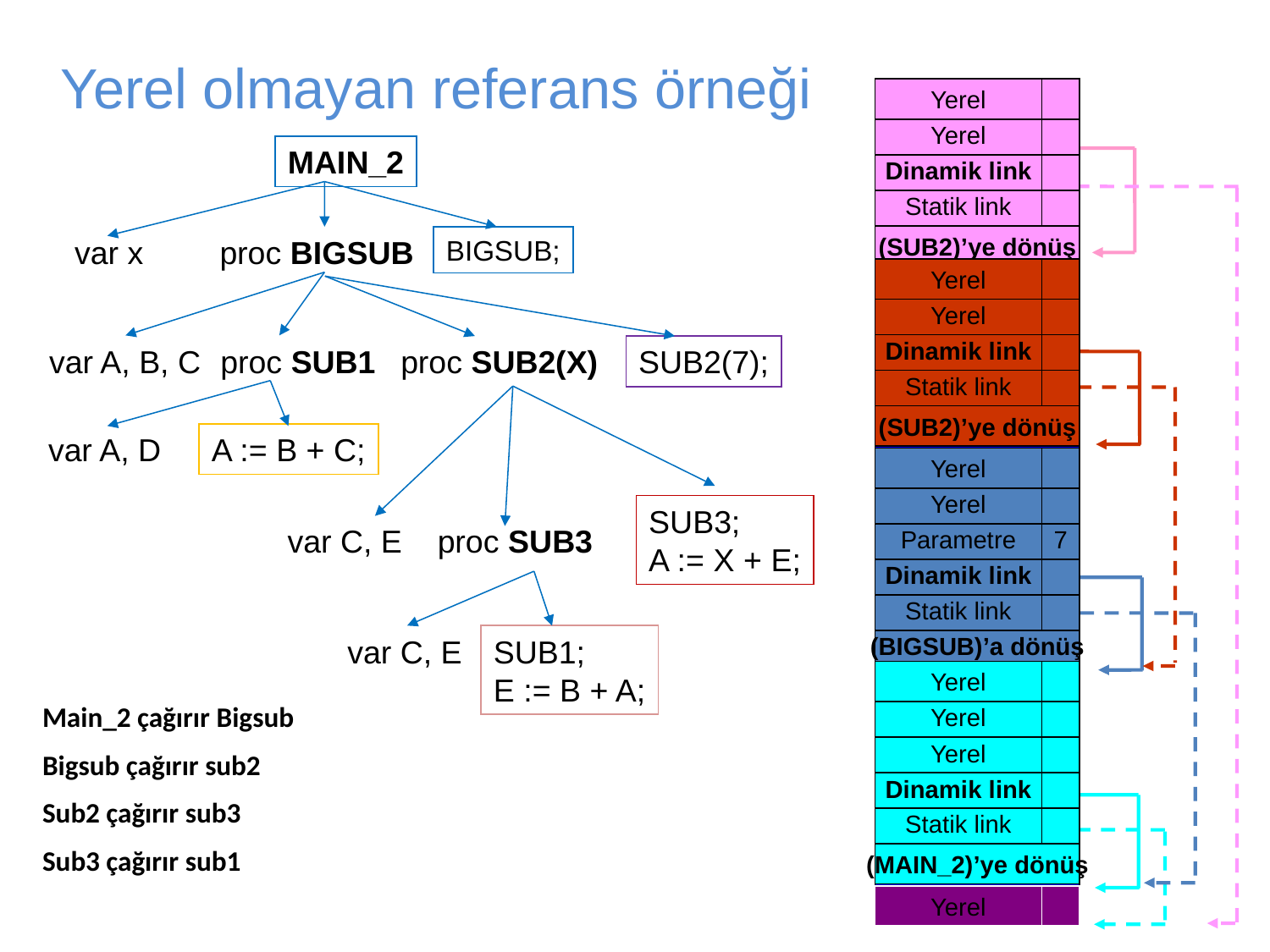

Yerel olmayan referans örneği

Yerel

Yerel

Dinamik link

Statik link

(SUB2)’ye dönüş
D
A

MAIN_2

44

var x
proc BIGSUB
BIGSUB;
Yerel

Yerel

Dinamik link

Statik link

(SUB2)’ye dönüş
E
C

var A, B, C
proc SUB1
proc SUB2(X)
SUB2(7);

var A, D
A := B + C;
E
Yerel

Yerel

Parametre
7
Dinamik link

Statik link

(BIGSUB)’a dönüş
B
X
SUB3;
A := X + E;
var C, E
proc SUB3

var C, E
SUB1;
E := B + A;
Yerel

Yerel

Yerel

Dinamik link

Statik link

(MAIN_2)’ye dönüş
C
B
A
Main_2 çağırır Bigsub
Bigsub çağırır sub2
Sub2 çağırır sub3
Sub3 çağırır sub1

X
Yerel